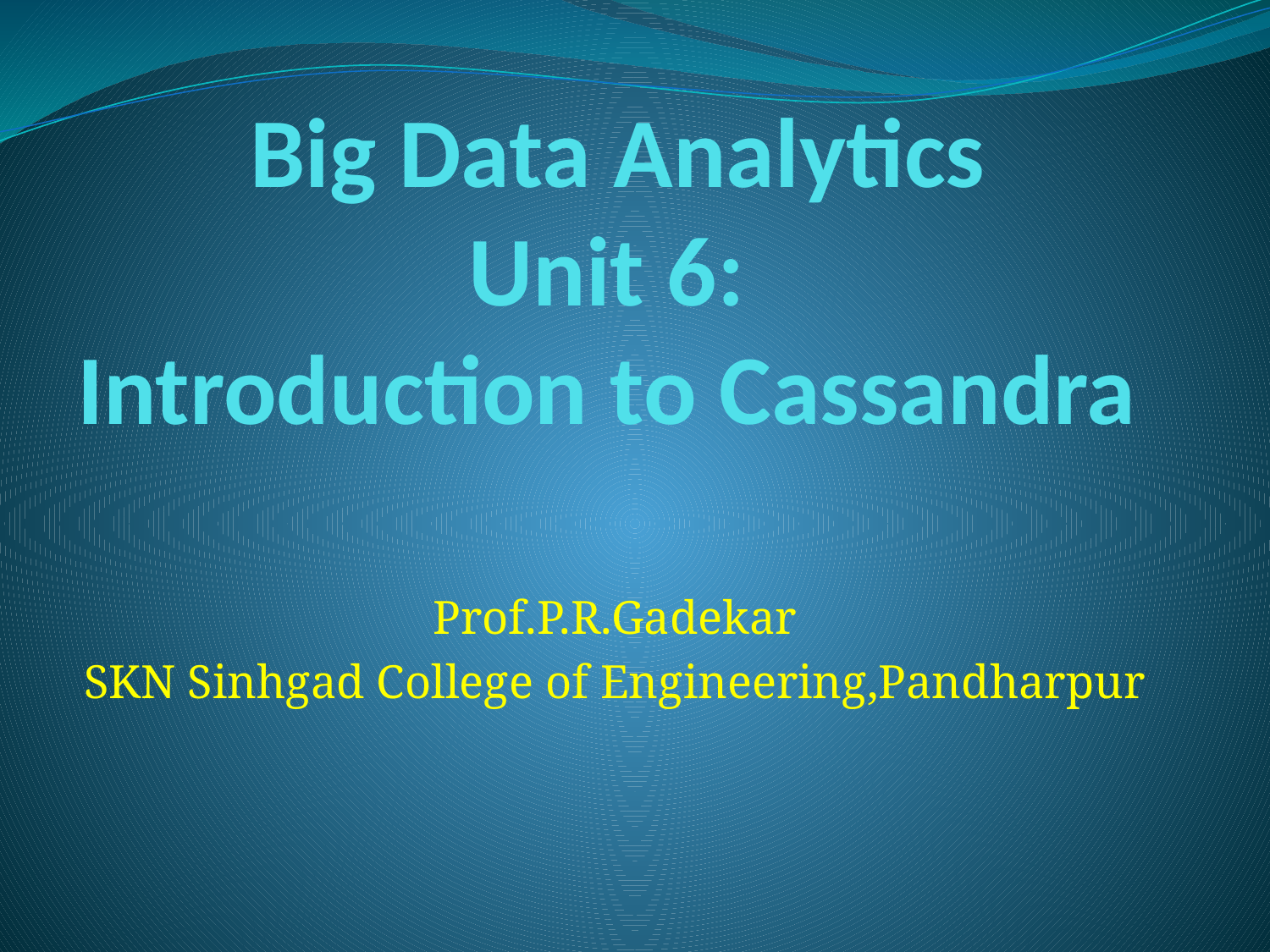

# Big Data Analytics Unit 6: Introduction to Cassandra

Prof.P.R.Gadekar
SKN Sinhgad College of Engineering,Pandharpur